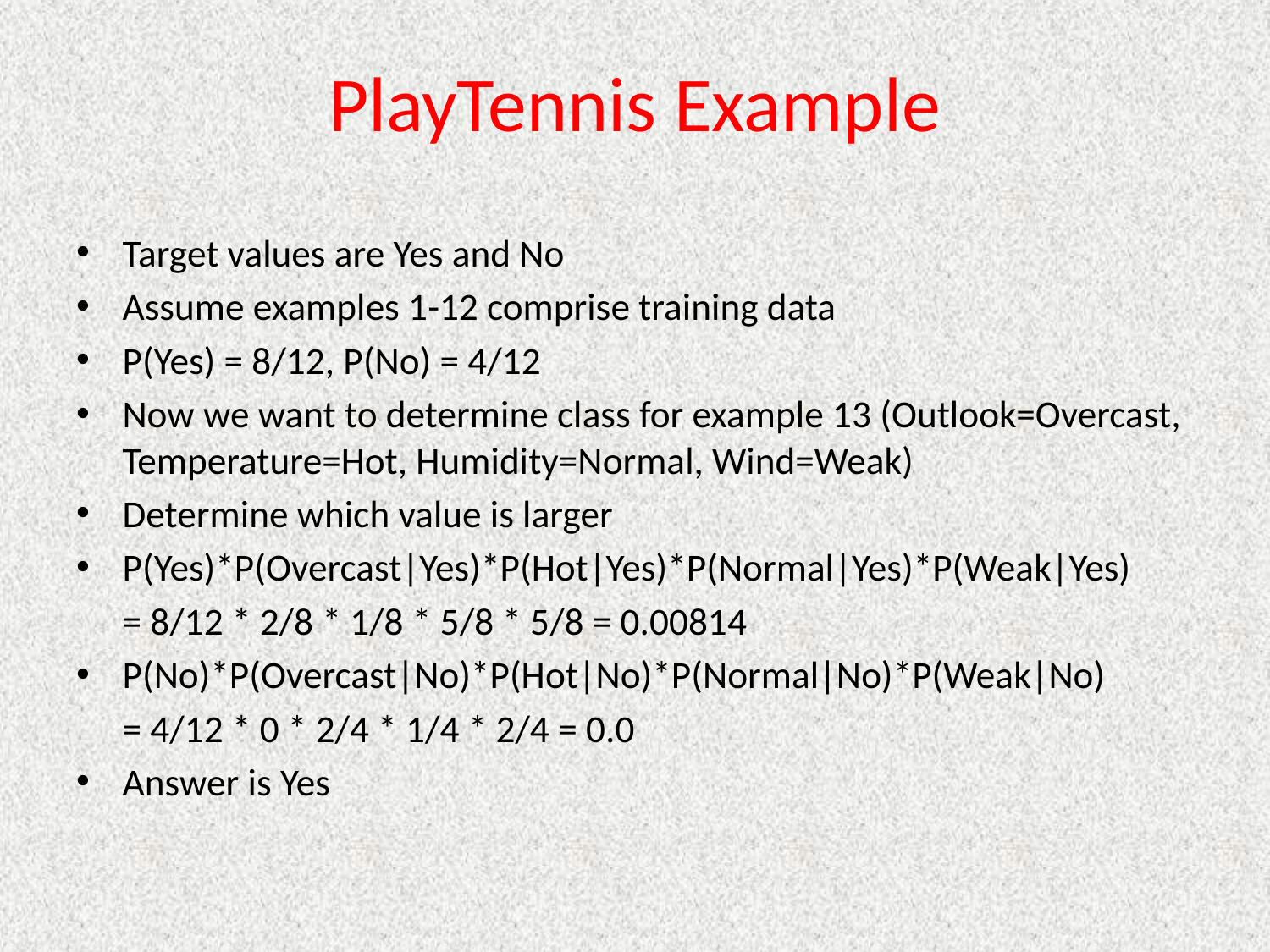

# PlayTennis Example
Target values are Yes and No
Assume examples 1-12 comprise training data
P(Yes) = 8/12, P(No) = 4/12
Now we want to determine class for example 13 (Outlook=Overcast, Temperature=Hot, Humidity=Normal, Wind=Weak)
Determine which value is larger
P(Yes)*P(Overcast|Yes)*P(Hot|Yes)*P(Normal|Yes)*P(Weak|Yes)
	= 8/12 * 2/8 * 1/8 * 5/8 * 5/8 = 0.00814
P(No)*P(Overcast|No)*P(Hot|No)*P(Normal|No)*P(Weak|No)
	= 4/12 * 0 * 2/4 * 1/4 * 2/4 = 0.0
Answer is Yes